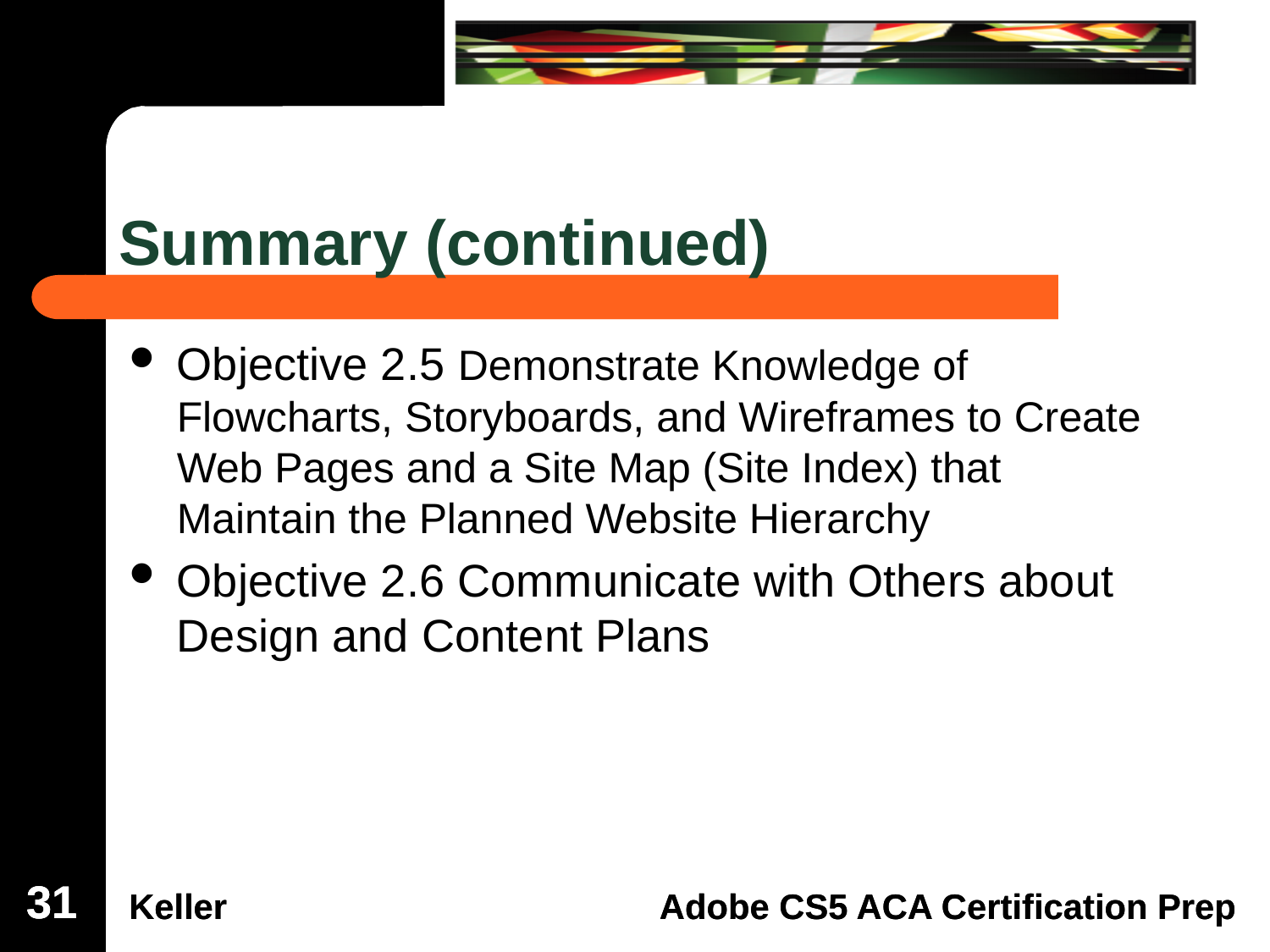

# Summary (continued)
Objective 2.5 Demonstrate Knowledge of Flowcharts, Storyboards, and Wireframes to Create Web Pages and a Site Map (Site Index) that Maintain the Planned Website Hierarchy
Objective 2.6 Communicate with Others about Design and Content Plans

31
31
31